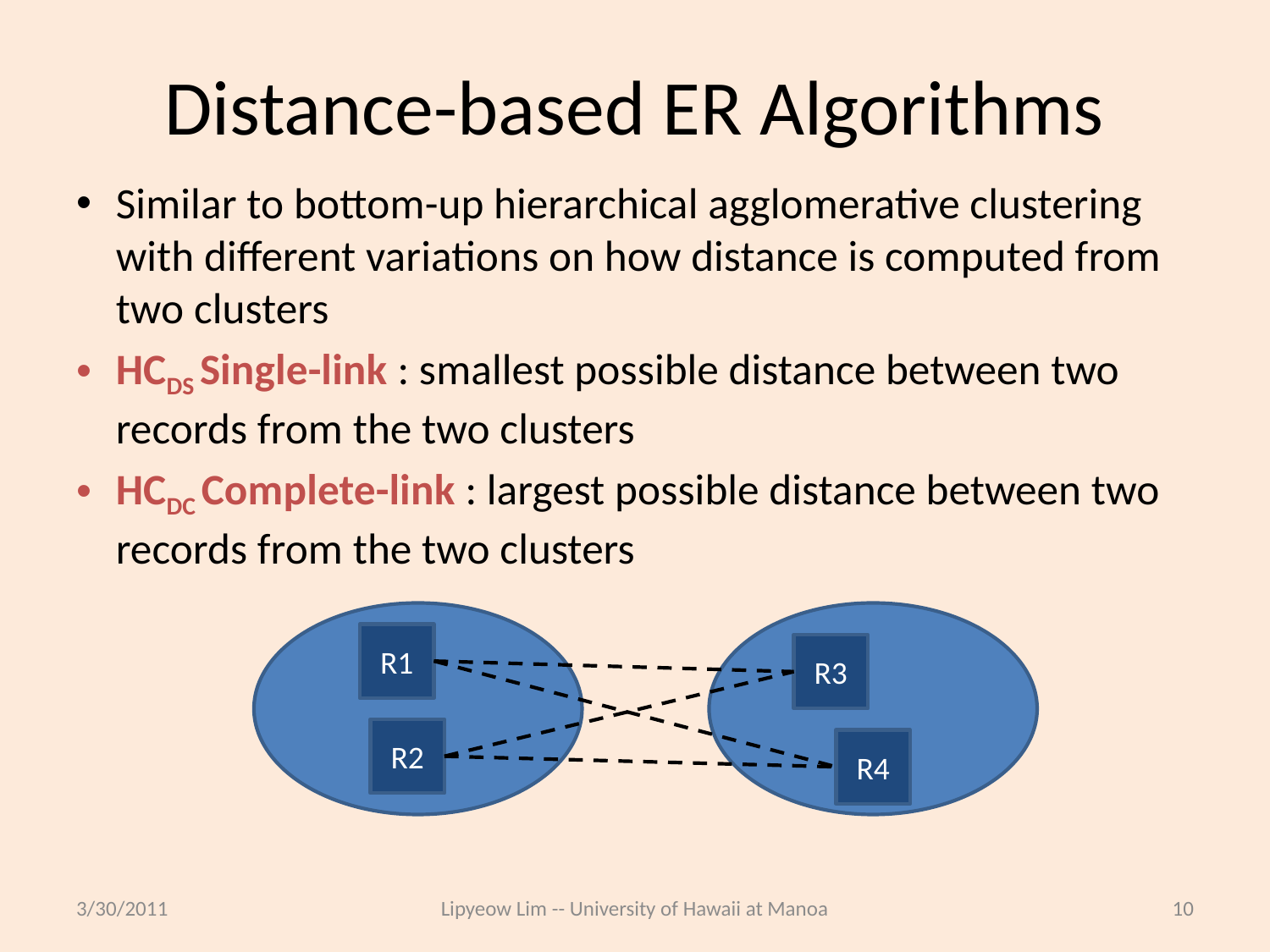

# Distance-based ER Algorithms
Similar to bottom-up hierarchical agglomerative clustering with different variations on how distance is computed from two clusters
HCDS Single-link : smallest possible distance between two records from the two clusters
HCDC Complete-link : largest possible distance between two records from the two clusters

R1
R3
R2
R4
3/30/2011
Lipyeow Lim -- University of Hawaii at Manoa
10